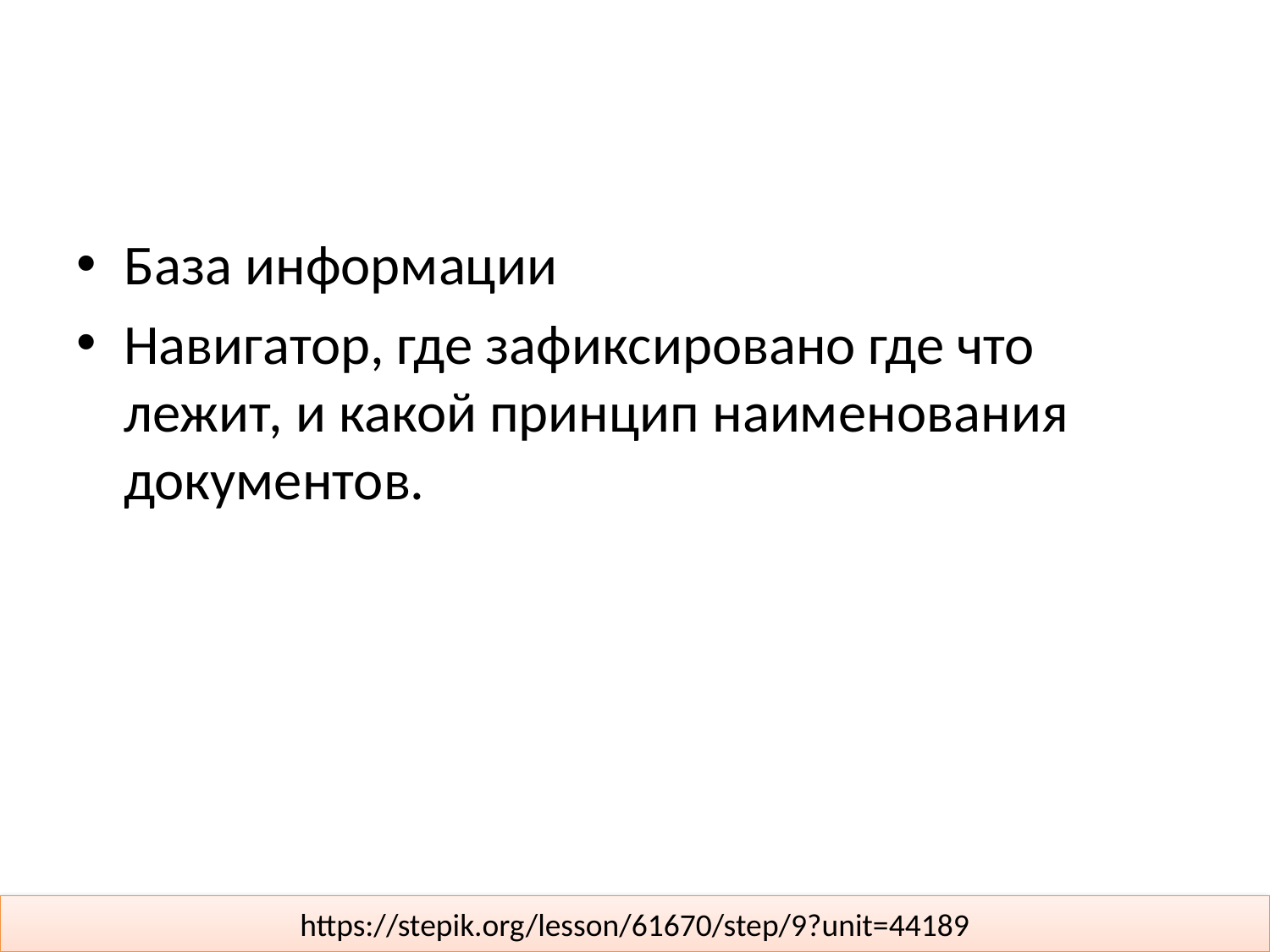

#
База информации
Навигатор, где зафиксировано где что лежит, и какой принцип наименования документов.

https://stepik.org/lesson/61670/step/9?unit=44189